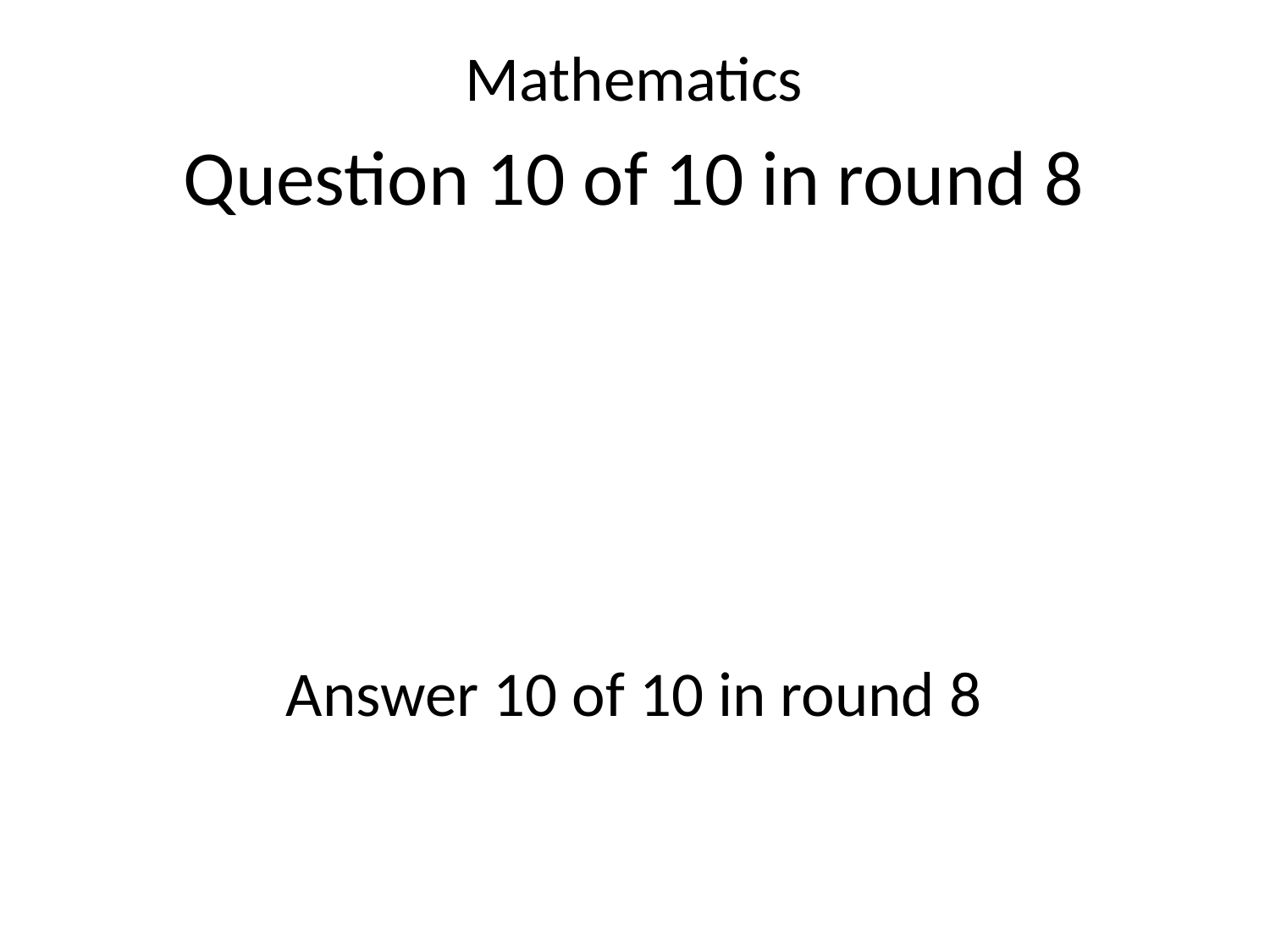

Mathematics
Question 10 of 10 in round 8
Answer 10 of 10 in round 8